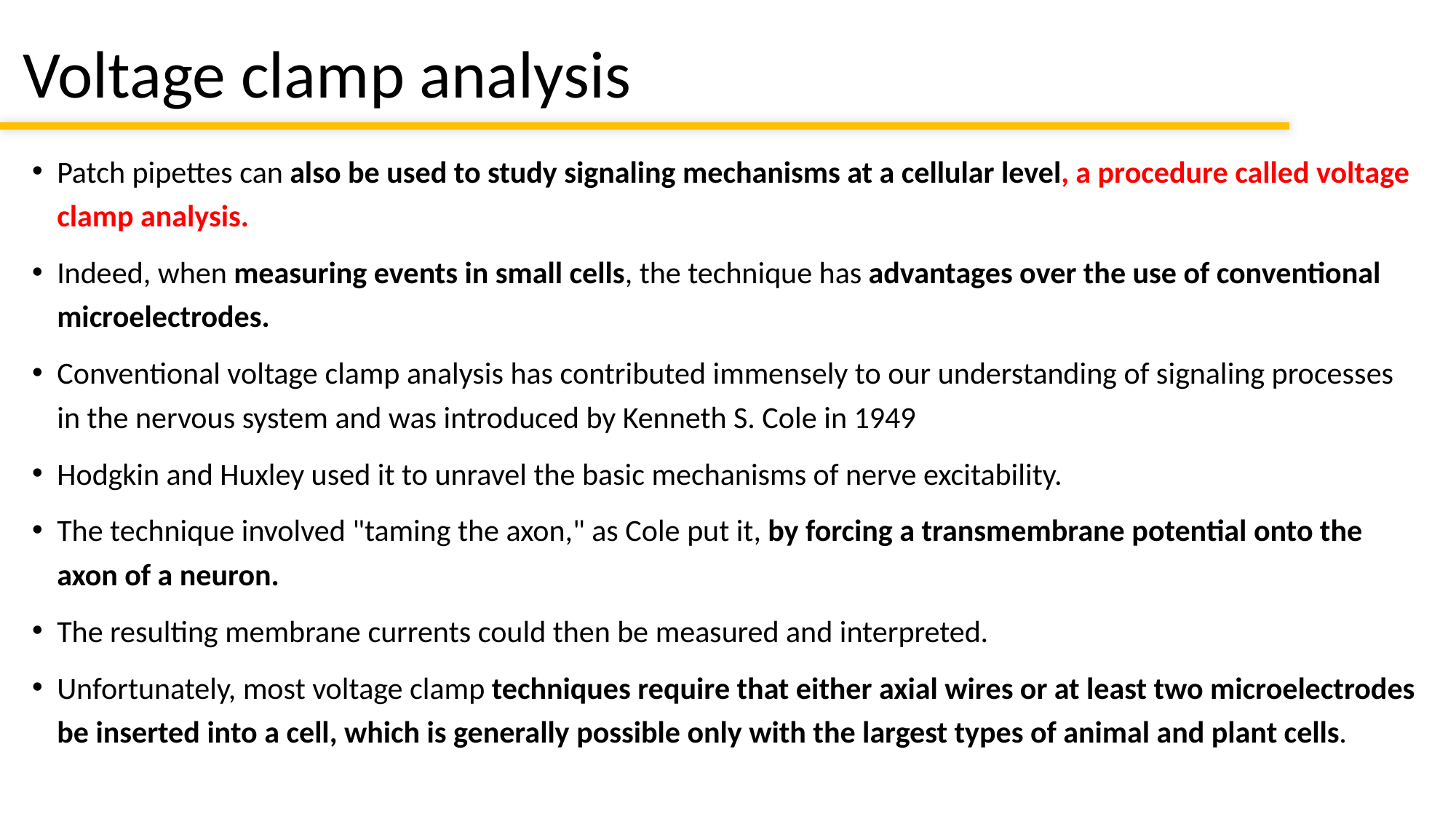

# Voltage clamp analysis
Patch pipettes can also be used to study signaling mechanisms at a cellular level, a procedure called voltage clamp analysis.
Indeed, when measuring events in small cells, the technique has advantages over the use of conventional microelectrodes.
Conventional voltage clamp analysis has contributed immensely to our understanding of signaling processes in the nervous system and was introduced by Kenneth S. Cole in 1949
Hodgkin and Huxley used it to unravel the basic mechanisms of nerve excitability.
The technique involved "taming the axon," as Cole put it, by forcing a transmembrane potential onto the axon of a neuron.
The resulting membrane currents could then be measured and interpreted.
Unfortunately, most voltage clamp techniques require that either axial wires or at least two microelectrodes be inserted into a cell, which is generally possible only with the largest types of animal and plant cells.